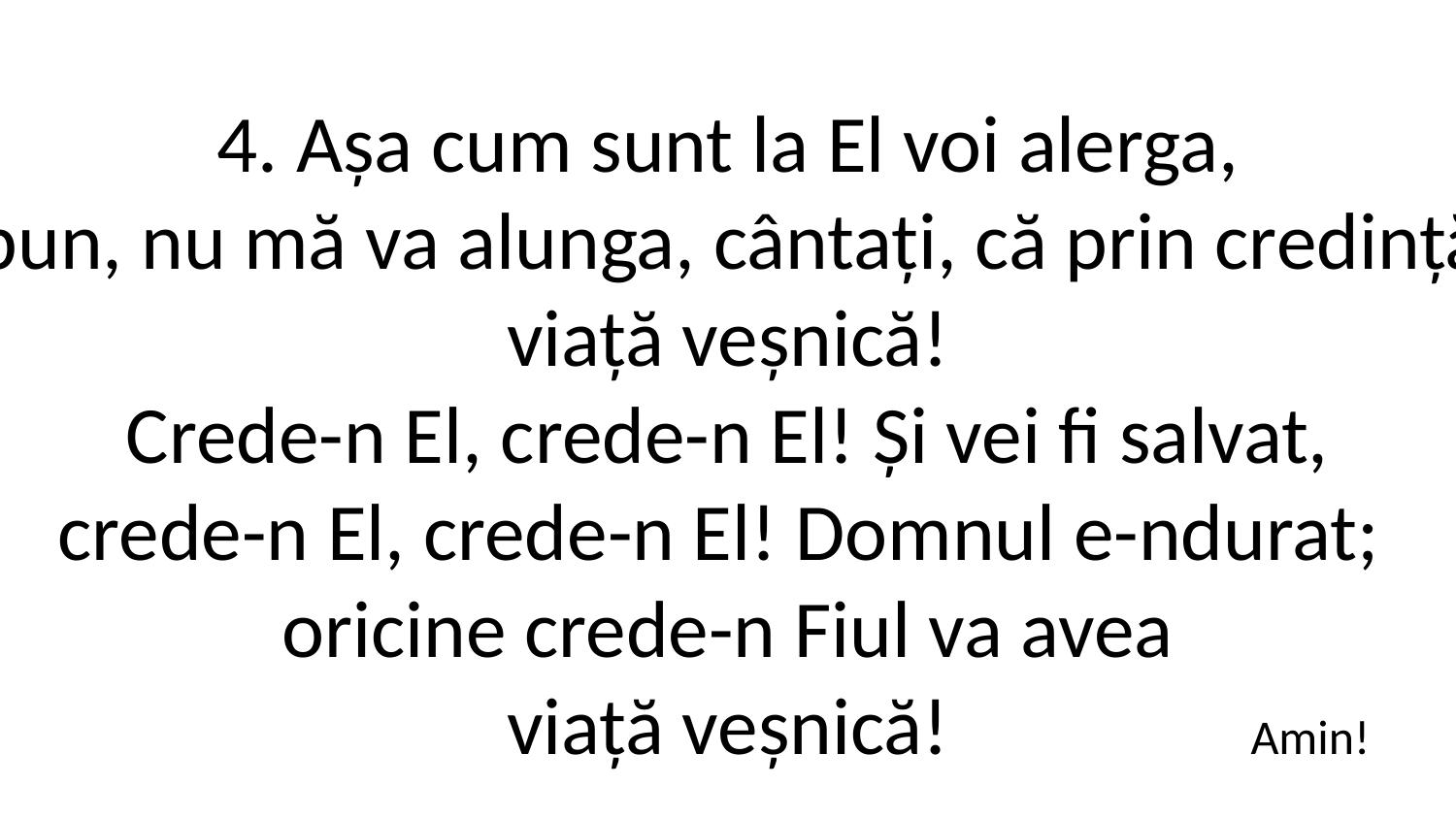

4. Așa cum sunt la El voi alerga,
Domnul e bun, nu mă va alunga, cântați, că prin credință vom avea
viață veșnică!
Crede-n El, crede-n El! Și vei fi salvat,
crede-n El, crede-n El! Domnul e-ndurat;
oricine crede-n Fiul va avea
viață veșnică!

Amin!